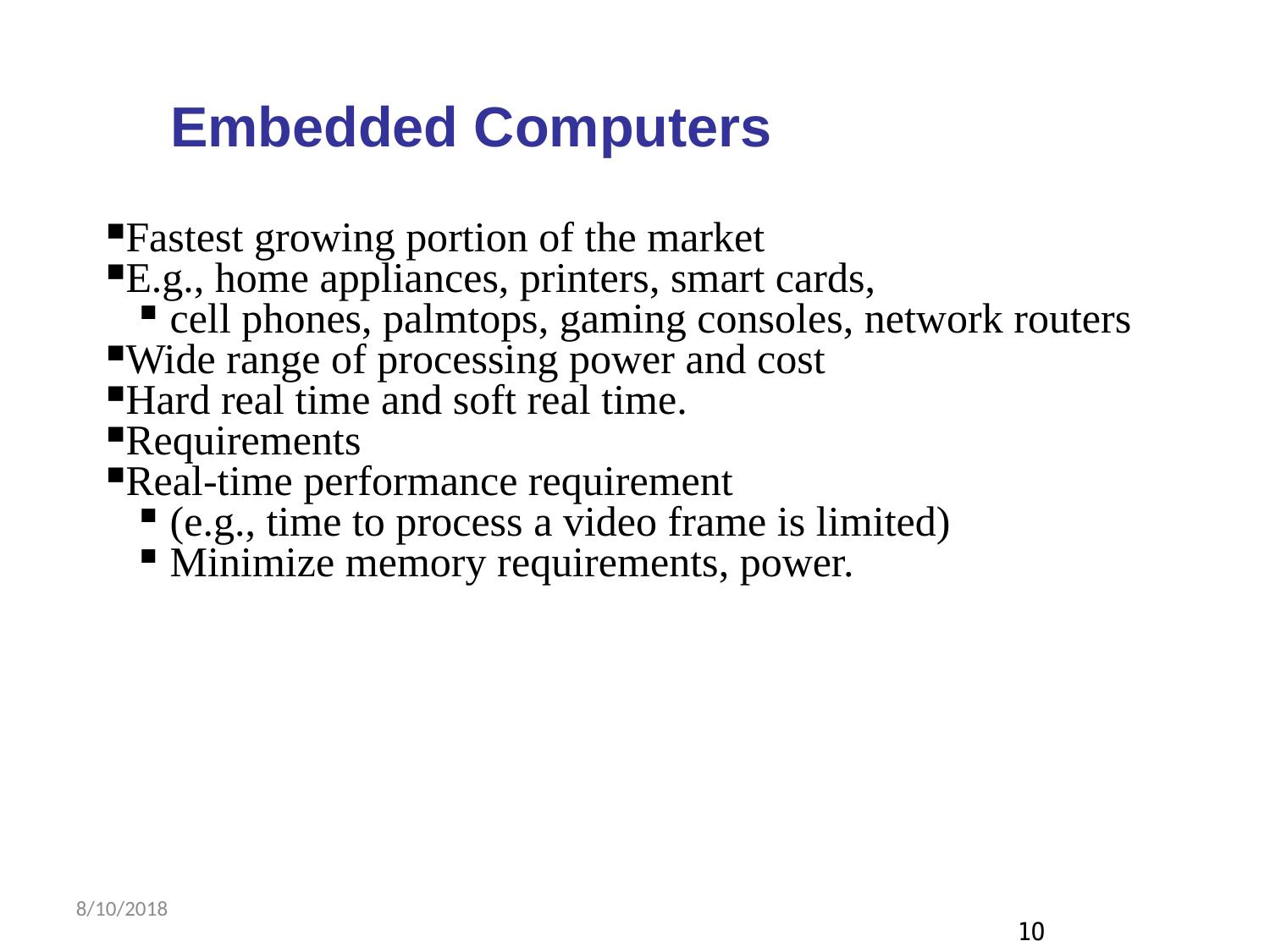

Embedded Computers
Fastest growing portion of the market
E.g., home appliances, printers, smart cards,
cell phones, palmtops, gaming consoles, network routers
Wide range of processing power and cost
Hard real time and soft real time.
Requirements
Real-time performance requirement
(e.g., time to process a video frame is limited)
Minimize memory requirements, power.
8/10/2018
10